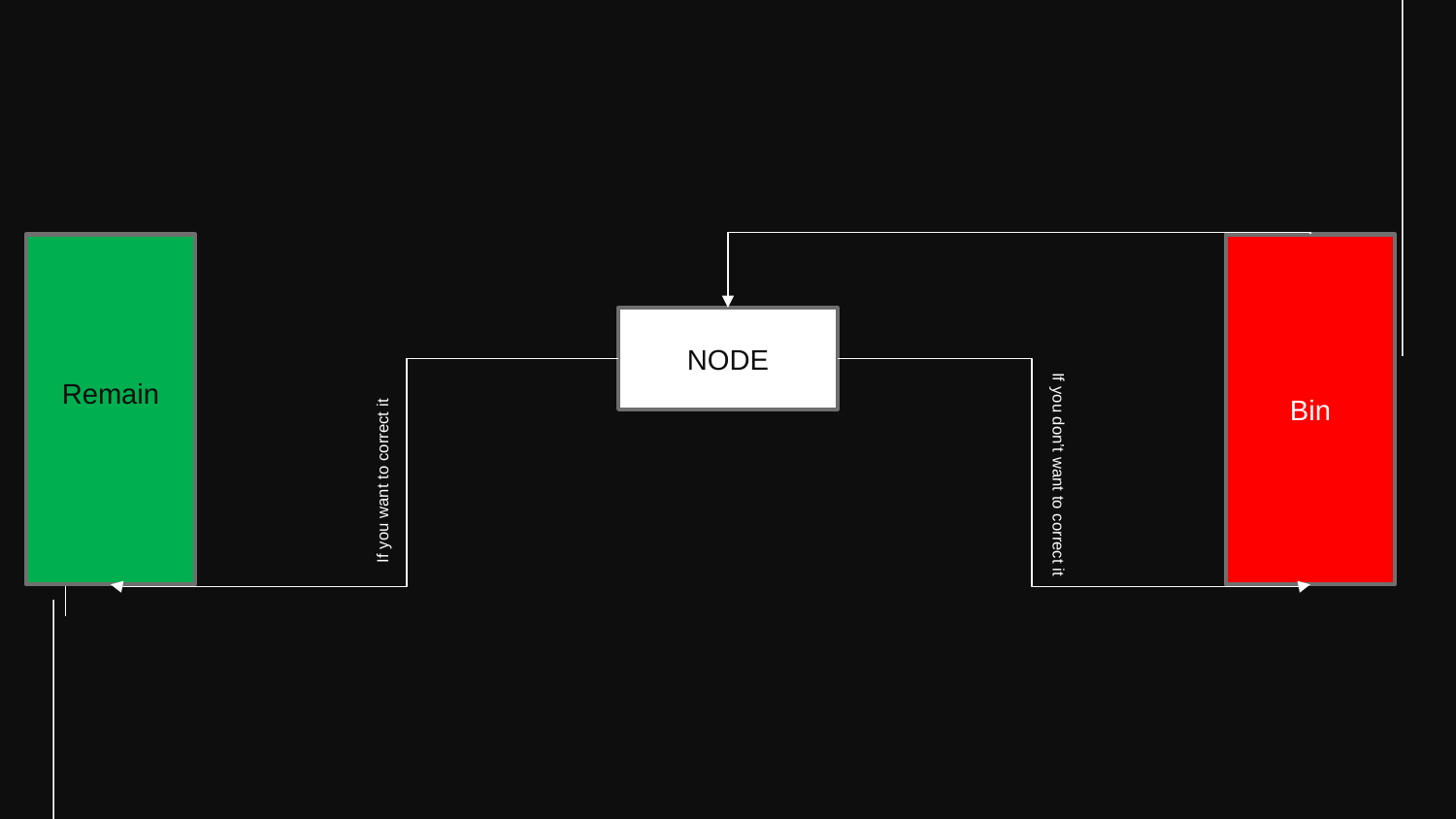

Remain

Bin
NODE
If you want to correct it
If you don’t want to correct it